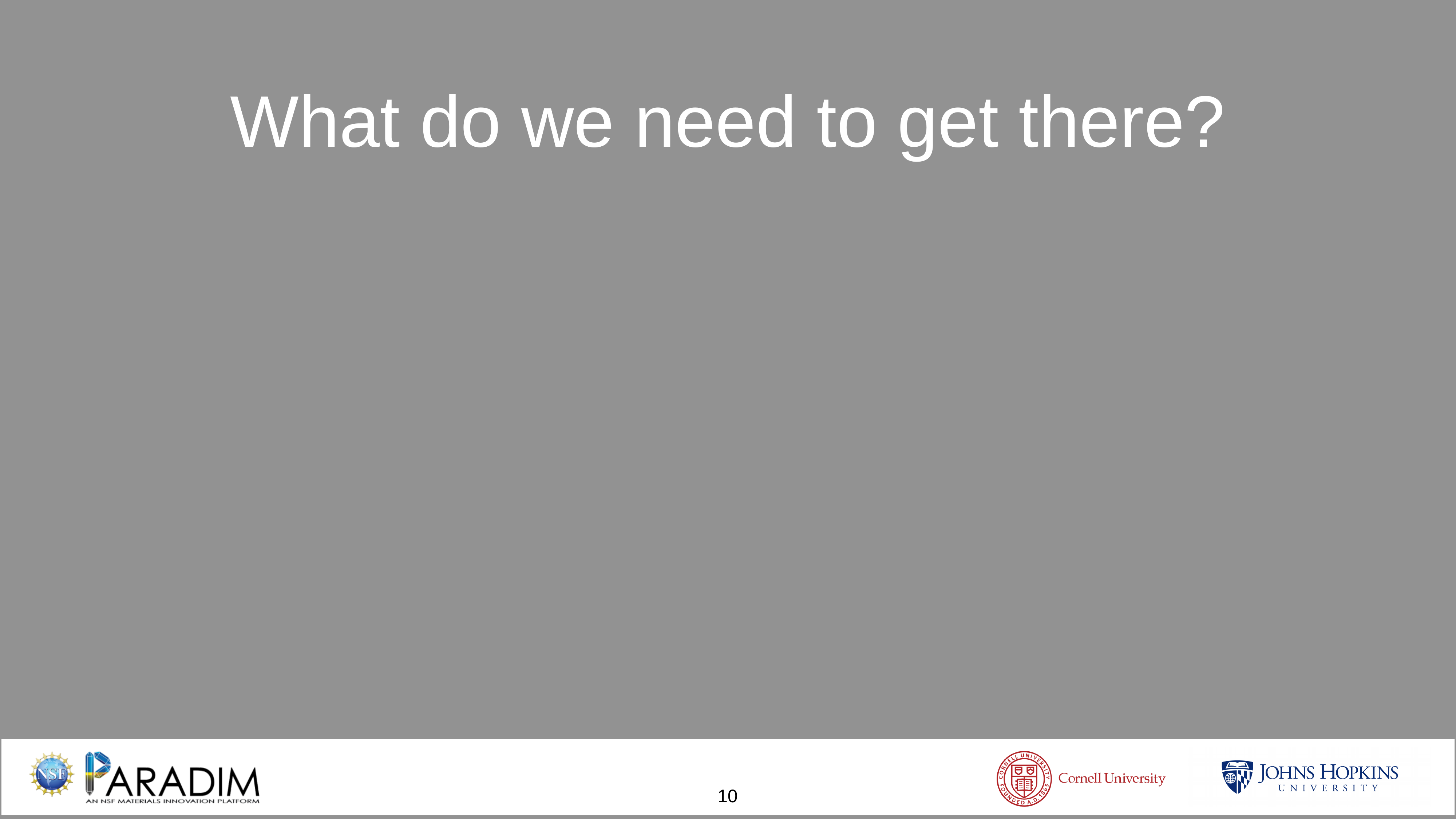

What do we need to get there?
10